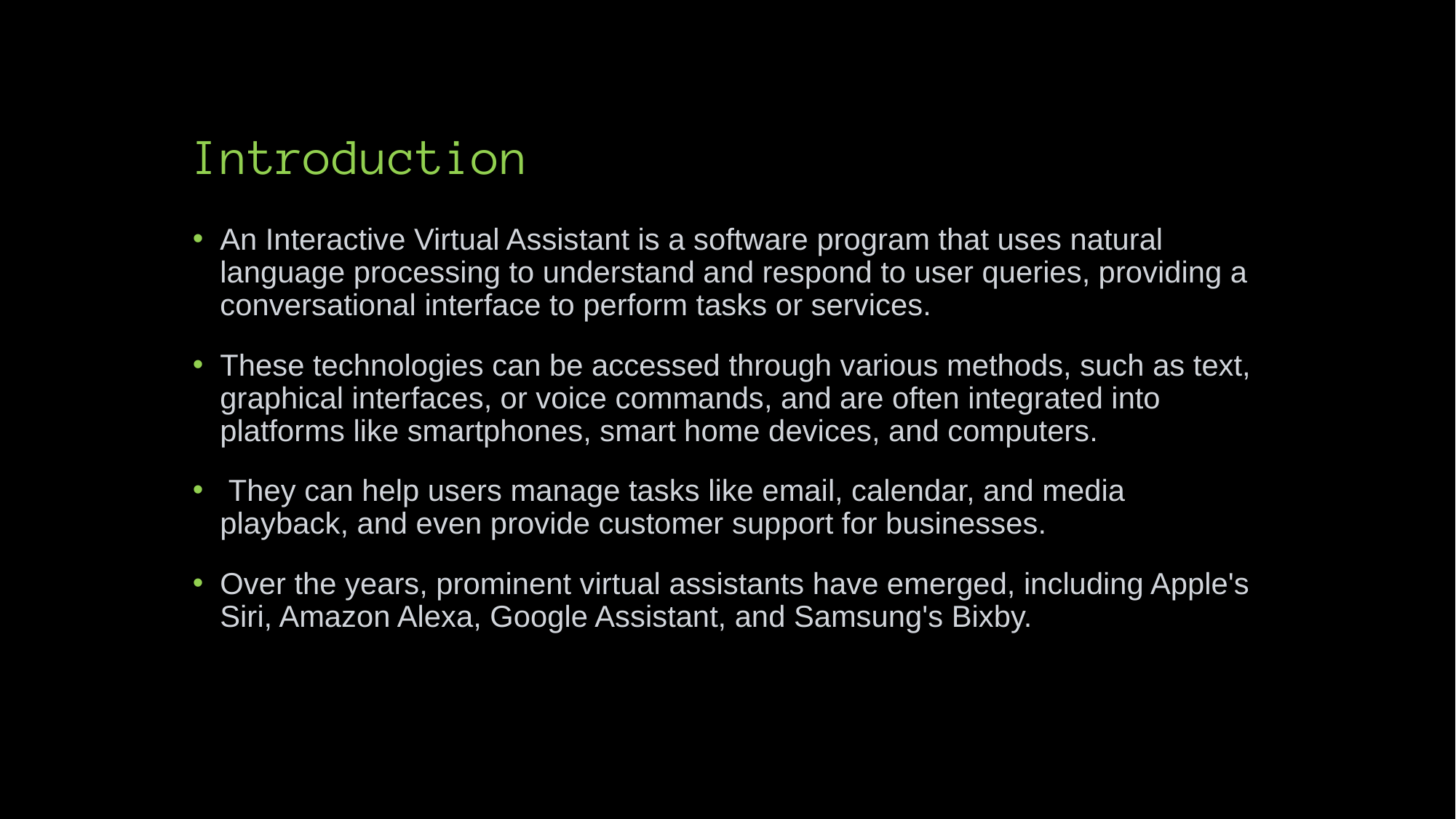

# Introduction
An Interactive Virtual Assistant is a software program that uses natural language processing to understand and respond to user queries, providing a conversational interface to perform tasks or services.
These technologies can be accessed through various methods, such as text, graphical interfaces, or voice commands, and are often integrated into platforms like smartphones, smart home devices, and computers.
 They can help users manage tasks like email, calendar, and media playback, and even provide customer support for businesses.
Over the years, prominent virtual assistants have emerged, including Apple's Siri, Amazon Alexa, Google Assistant, and Samsung's Bixby.